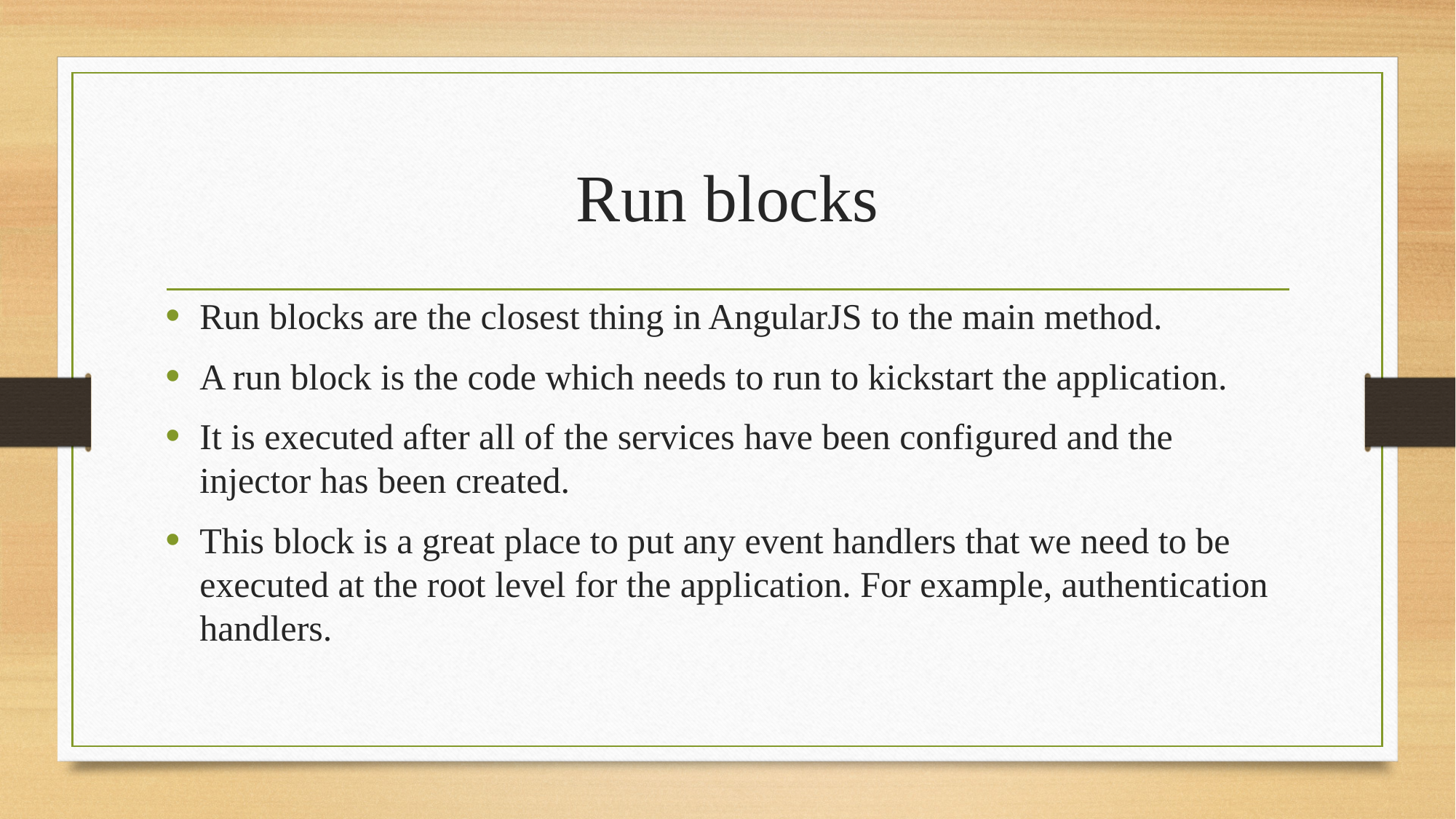

# Run blocks
Run blocks are the closest thing in AngularJS to the main method.
A run block is the code which needs to run to kickstart the application.
It is executed after all of the services have been configured and the injector has been created.
This block is a great place to put any event handlers that we need to be executed at the root level for the application. For example, authentication handlers.